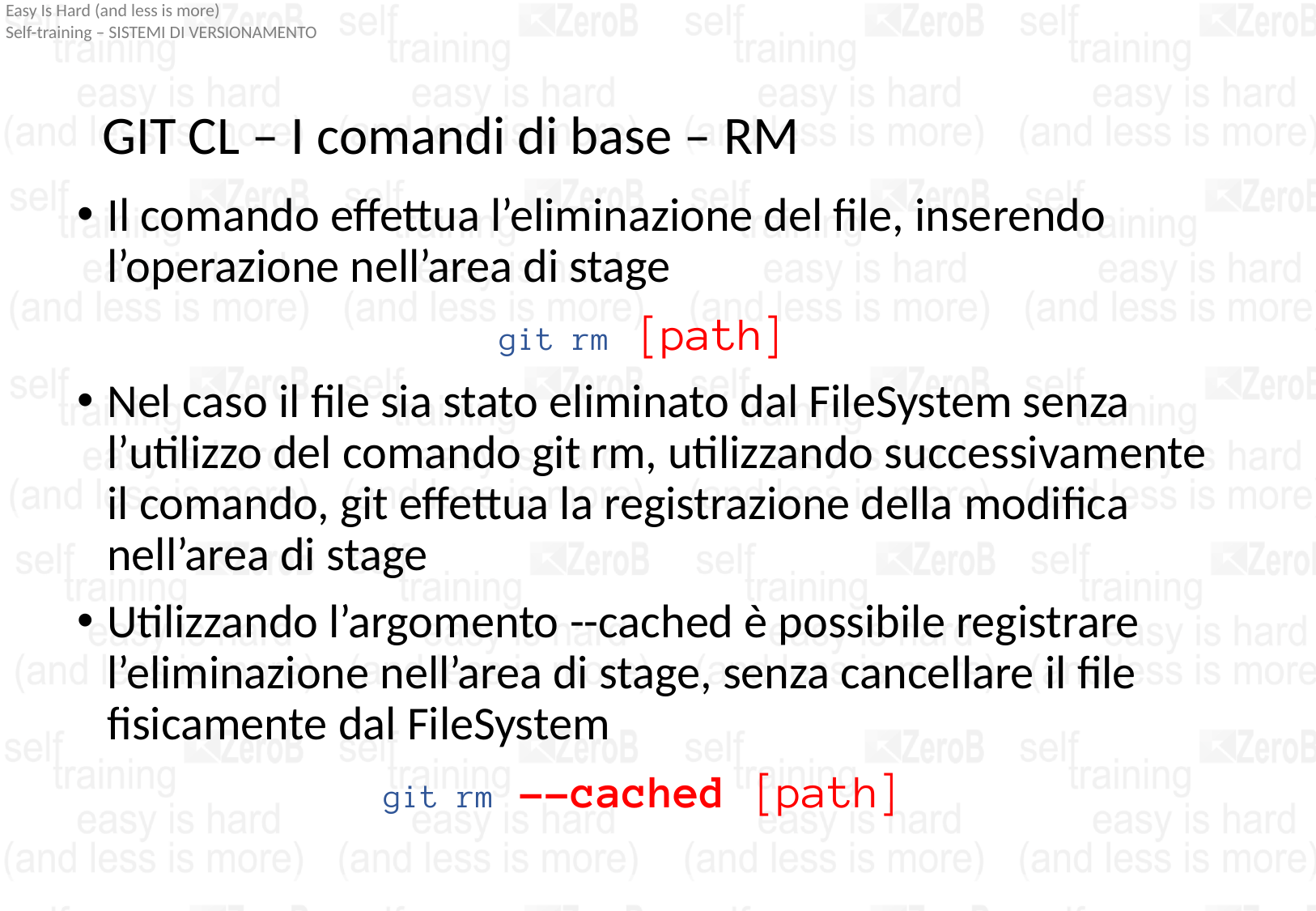

# GIT CL – I comandi di base – RM
Il comando effettua l’eliminazione del file, inserendo l’operazione nell’area di stage
git rm [path]
Nel caso il file sia stato eliminato dal FileSystem senza l’utilizzo del comando git rm, utilizzando successivamente il comando, git effettua la registrazione della modifica nell’area di stage
Utilizzando l’argomento --cached è possibile registrare l’eliminazione nell’area di stage, senza cancellare il file fisicamente dal FileSystem
git rm --cached [path]